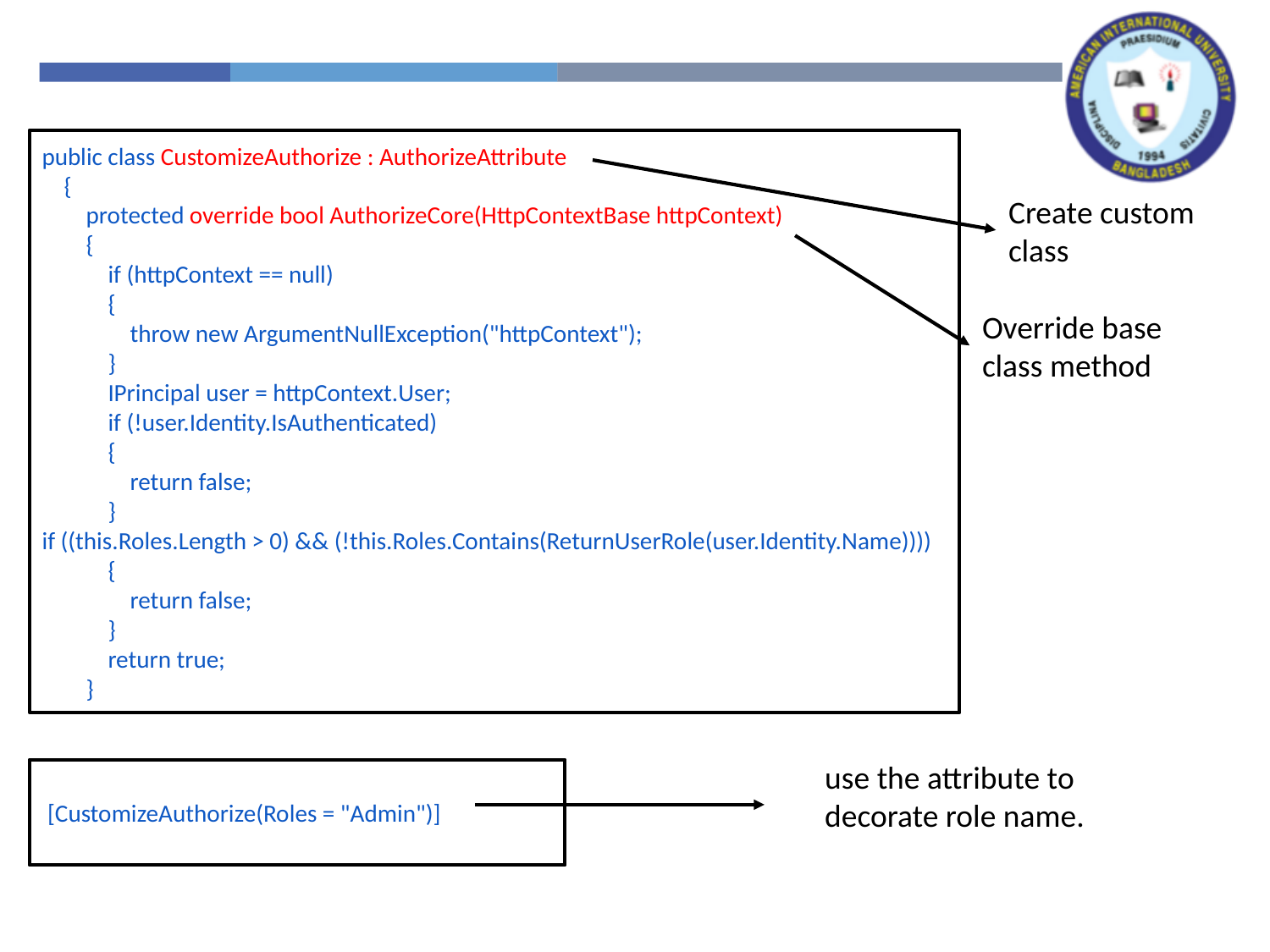

public class CustomizeAuthorize : AuthorizeAttribute
    {
        protected override bool AuthorizeCore(HttpContextBase httpContext)
        {
            if (httpContext == null)
            {
                throw new ArgumentNullException("httpContext");
            }
            IPrincipal user = httpContext.User;
            if (!user.Identity.IsAuthenticated)
            {
                return false;
            }
if ((this.Roles.Length > 0) && (!this.Roles.Contains(ReturnUserRole(user.Identity.Name))))
            {
                return false;
            }
            return true;
        }

Create custom class
Override base class method
use the attribute to decorate role name.
 [CustomizeAuthorize(Roles = "Admin")]